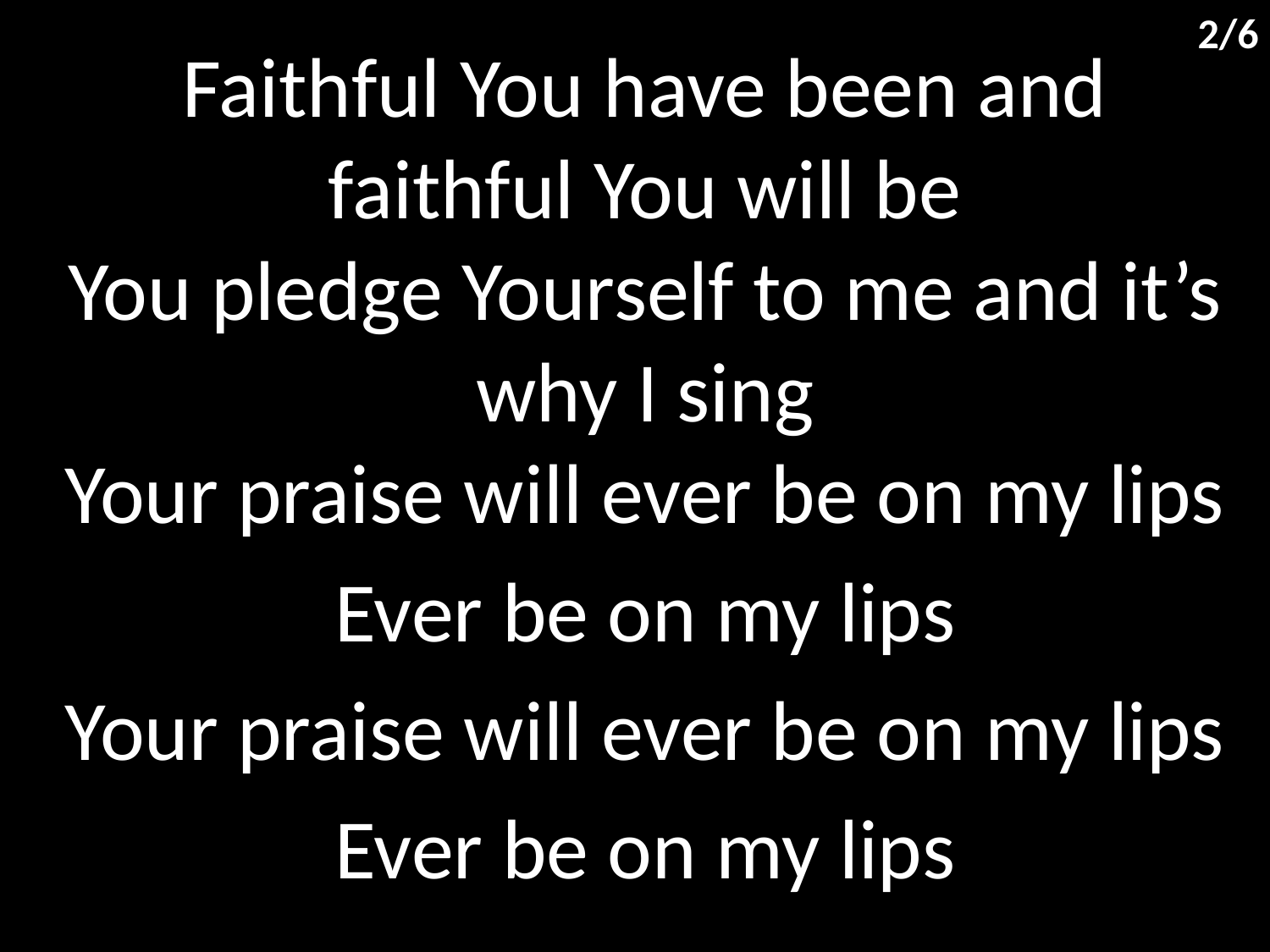

2/6
Faithful You have been and faithful You will be
You pledge Yourself to me and it’s why I sing
Your praise will ever be on my lips
Ever be on my lips
Your praise will ever be on my lips
Ever be on my lips